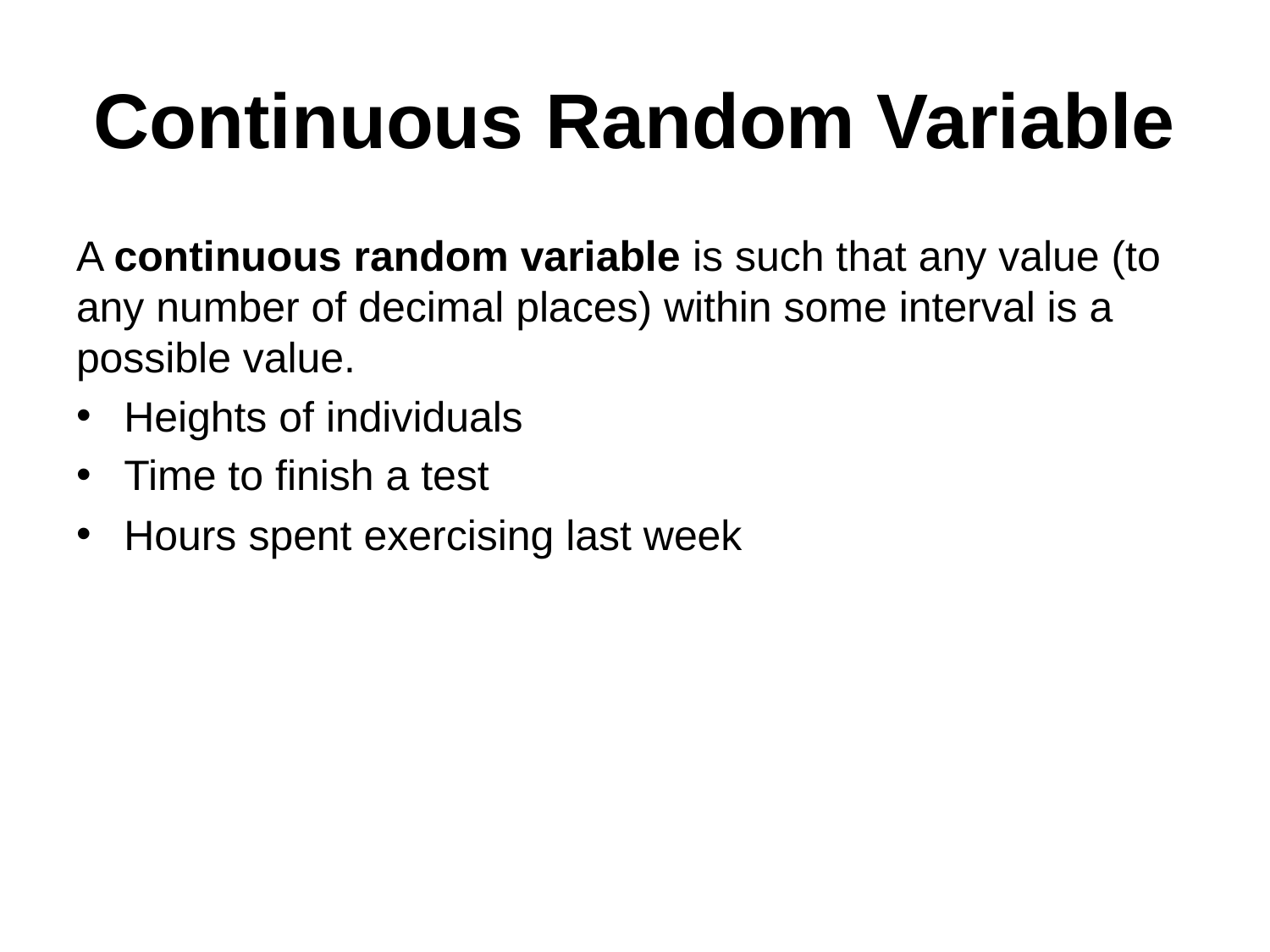

# Continuous Random Variable
A continuous random variable is such that any value (to any number of decimal places) within some interval is a possible value.
Heights of individuals
Time to finish a test
Hours spent exercising last week